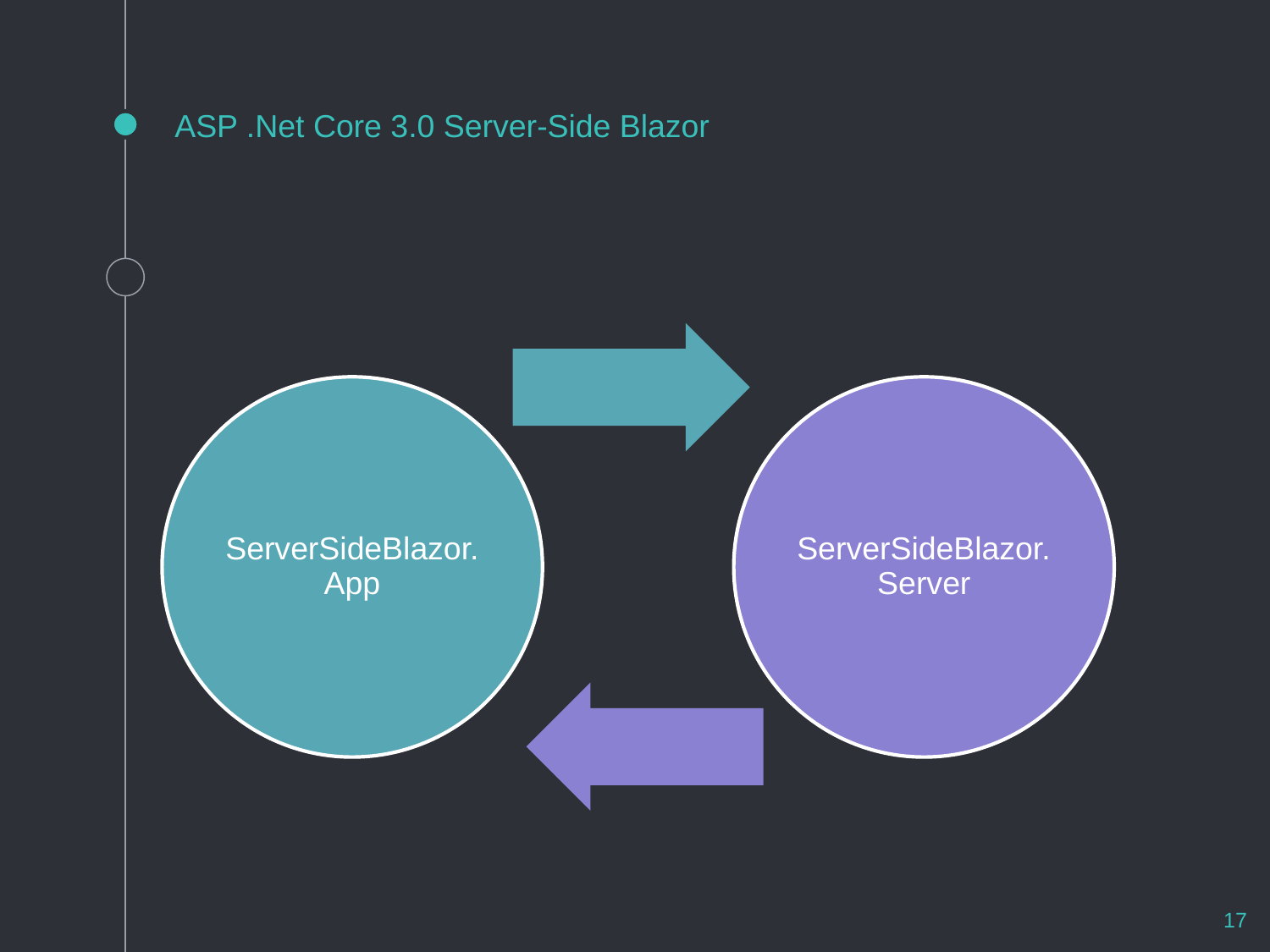

# ASP .Net Core 3.0 Server-Side Blazor
ServerSideBlazor.App

ServerSideBlazor.Server

17